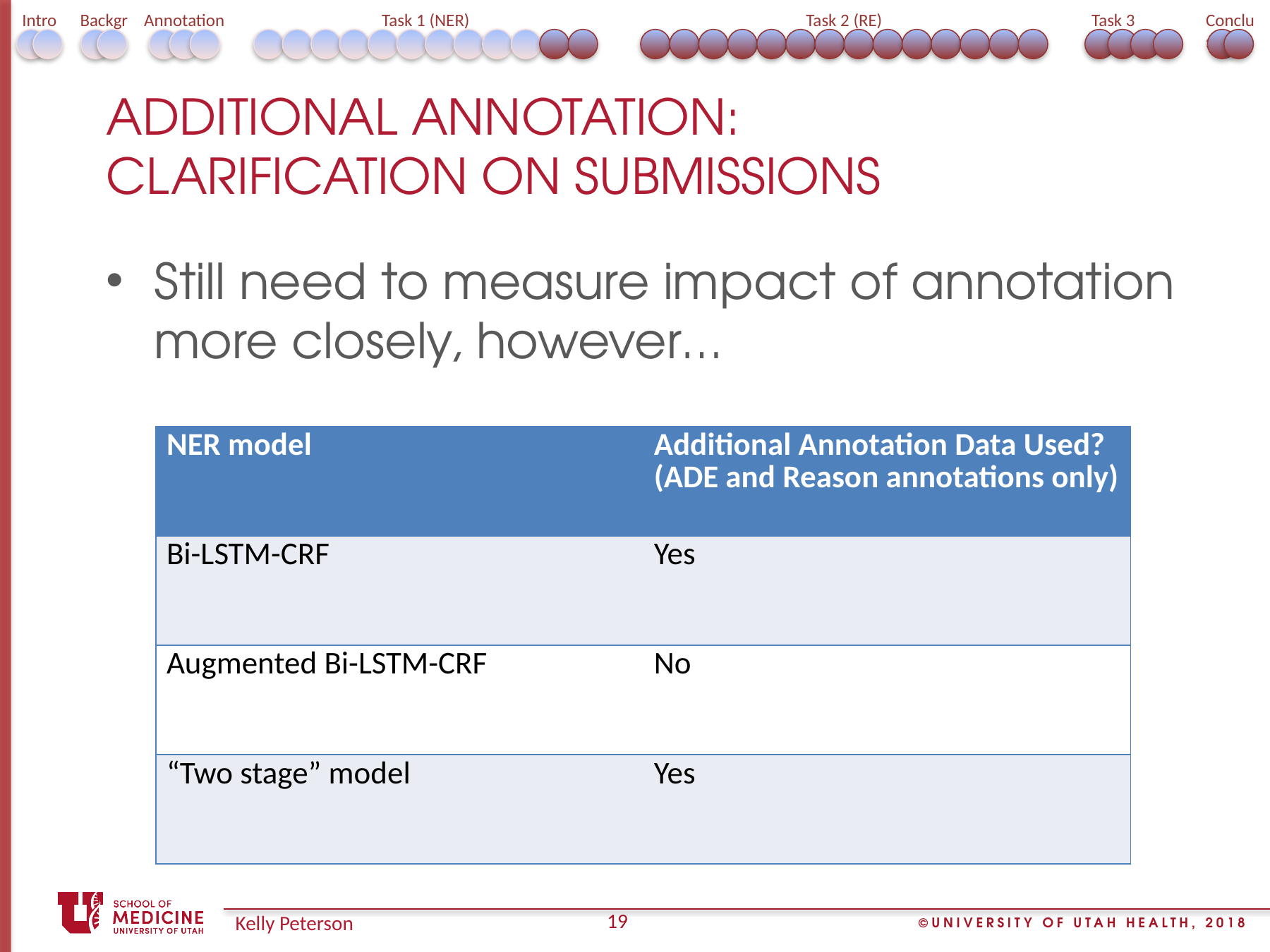

Intro
Background
Annotation
Task 1 (NER)
Task 2 (RE)
Task 3 (integrated)
Conclusion

# Additional Annotation: clarification on submissions
Still need to measure impact of annotation more closely, however…
| NER model | Additional Annotation Data Used? (ADE and Reason annotations only) |
| --- | --- |
| Bi-LSTM-CRF | Yes |
| Augmented Bi-LSTM-CRF | No |
| “Two stage” model | Yes |